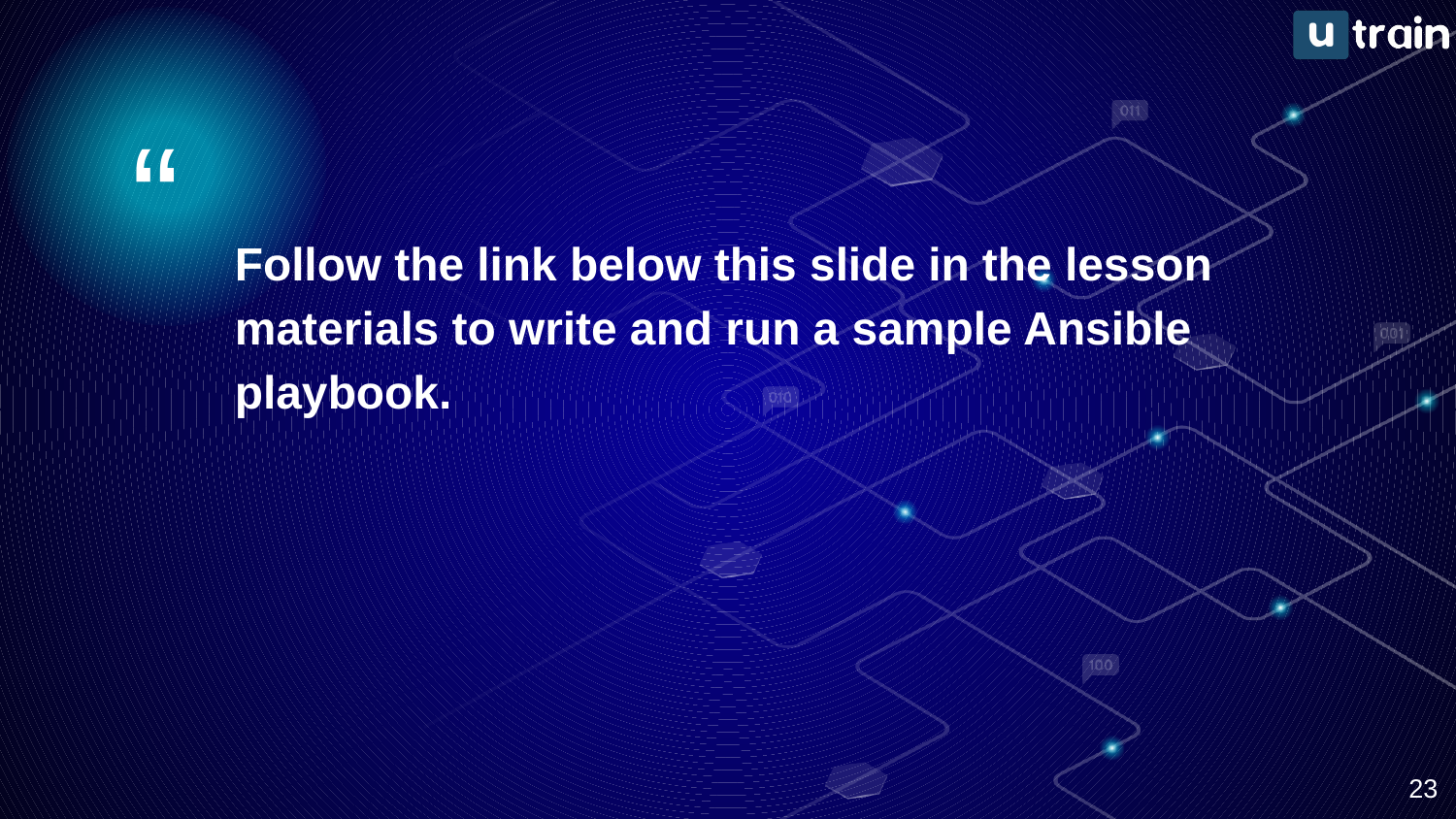

Follow the link below this slide in the lesson materials to write and run a sample Ansible playbook.
23